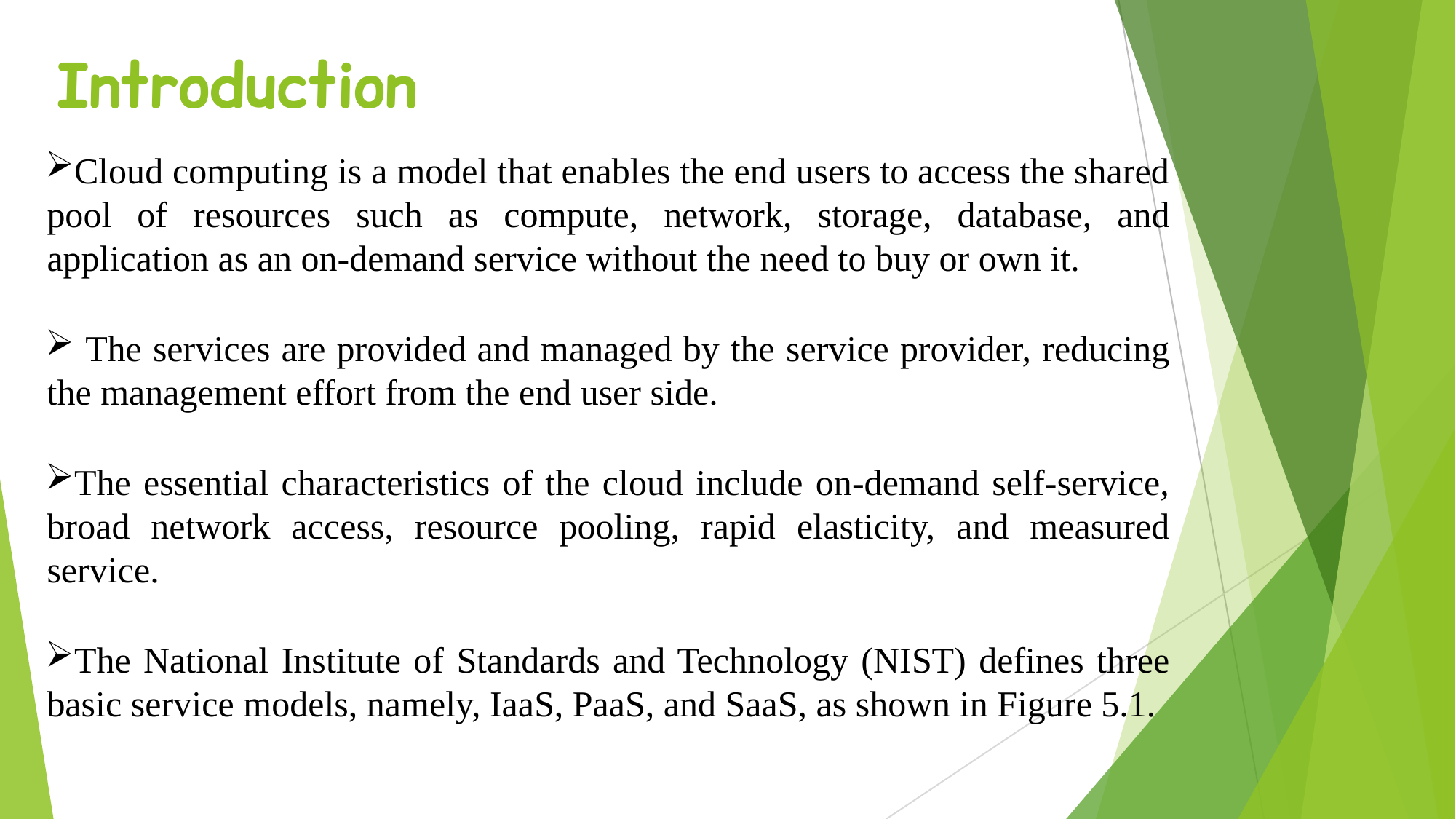

# Introduction
Cloud computing is a model that enables the end users to access the shared pool of resources such as compute, network, storage, database, and application as an on-demand service without the need to buy or own it.

 The services are provided and managed by the service provider, reducing the management effort from the end user side.

The essential characteristics of the cloud include on-demand self-service, broad network access, resource pooling, rapid elasticity, and measured service.

The National Institute of Standards and Technology (NIST) defines three basic service models, namely, IaaS, PaaS, and SaaS, as shown in Figure 5.1.